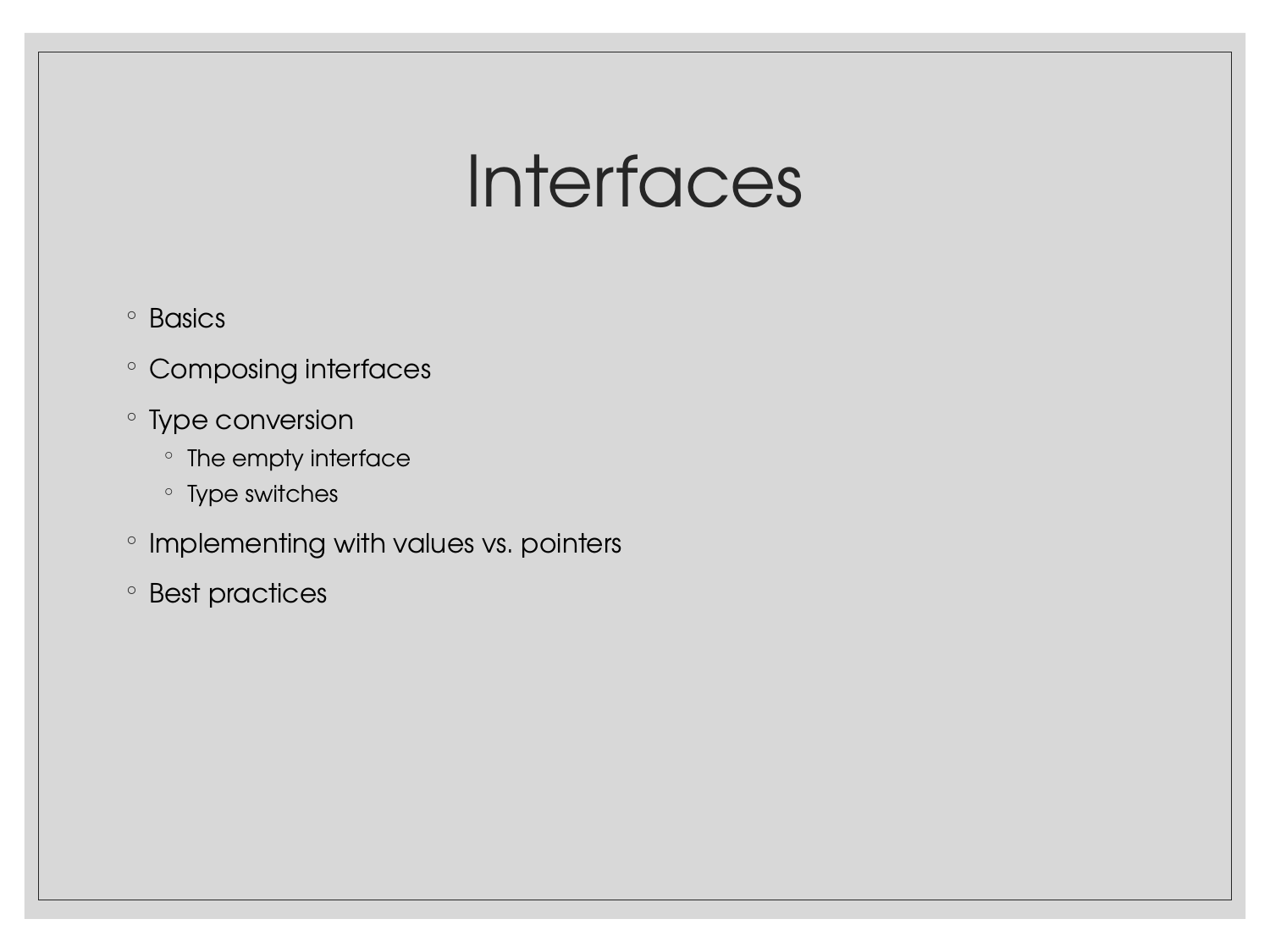

# Interfaces
Basics
Composing interfaces
Type conversion
The empty interface
Type switches
Implementing with values vs. pointers
Best practices